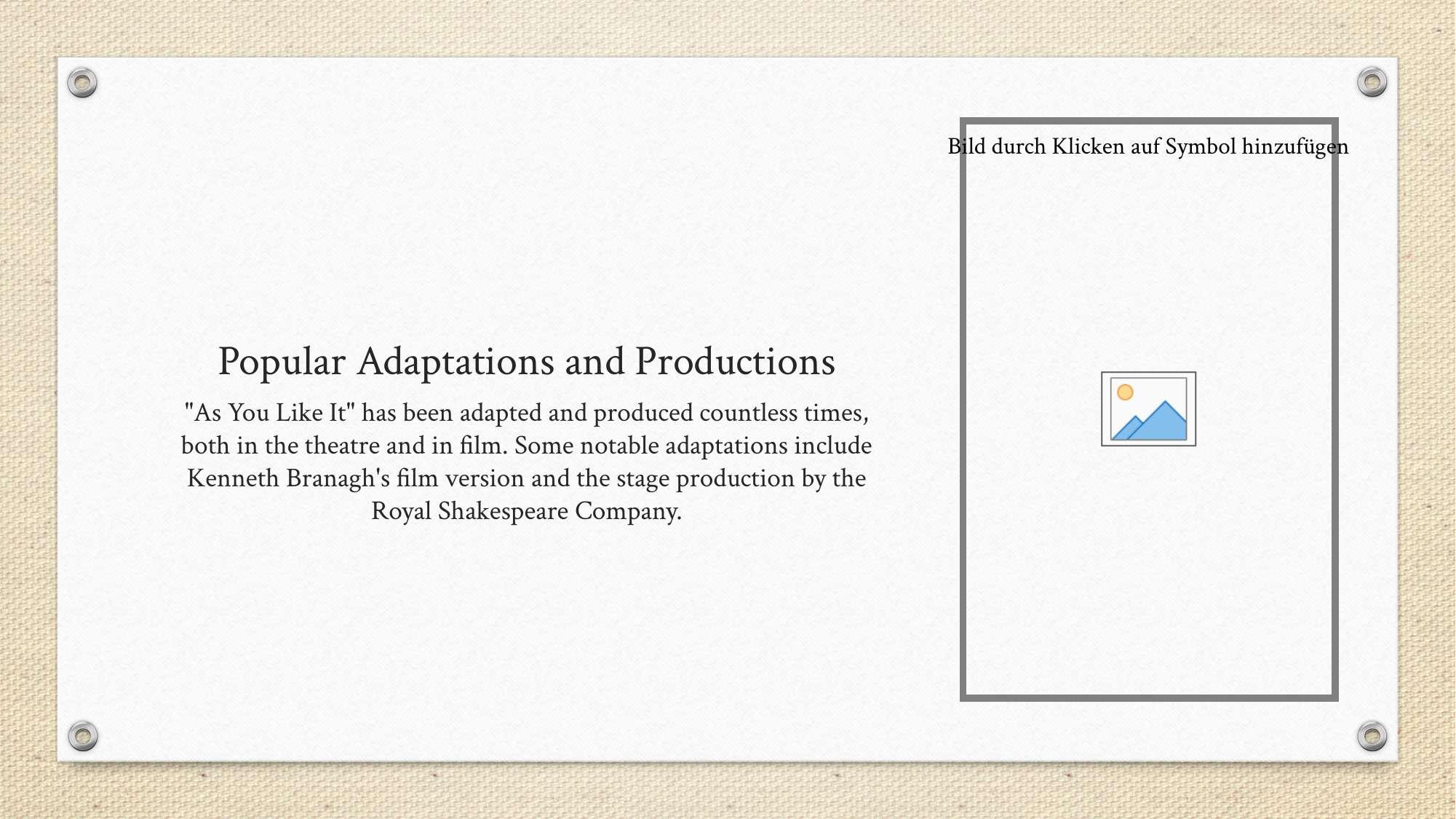

# Popular Adaptations and Productions
"As You Like It" has been adapted and produced countless times, both in the theatre and in film. Some notable adaptations include Kenneth Branagh's film version and the stage production by the Royal Shakespeare Company.